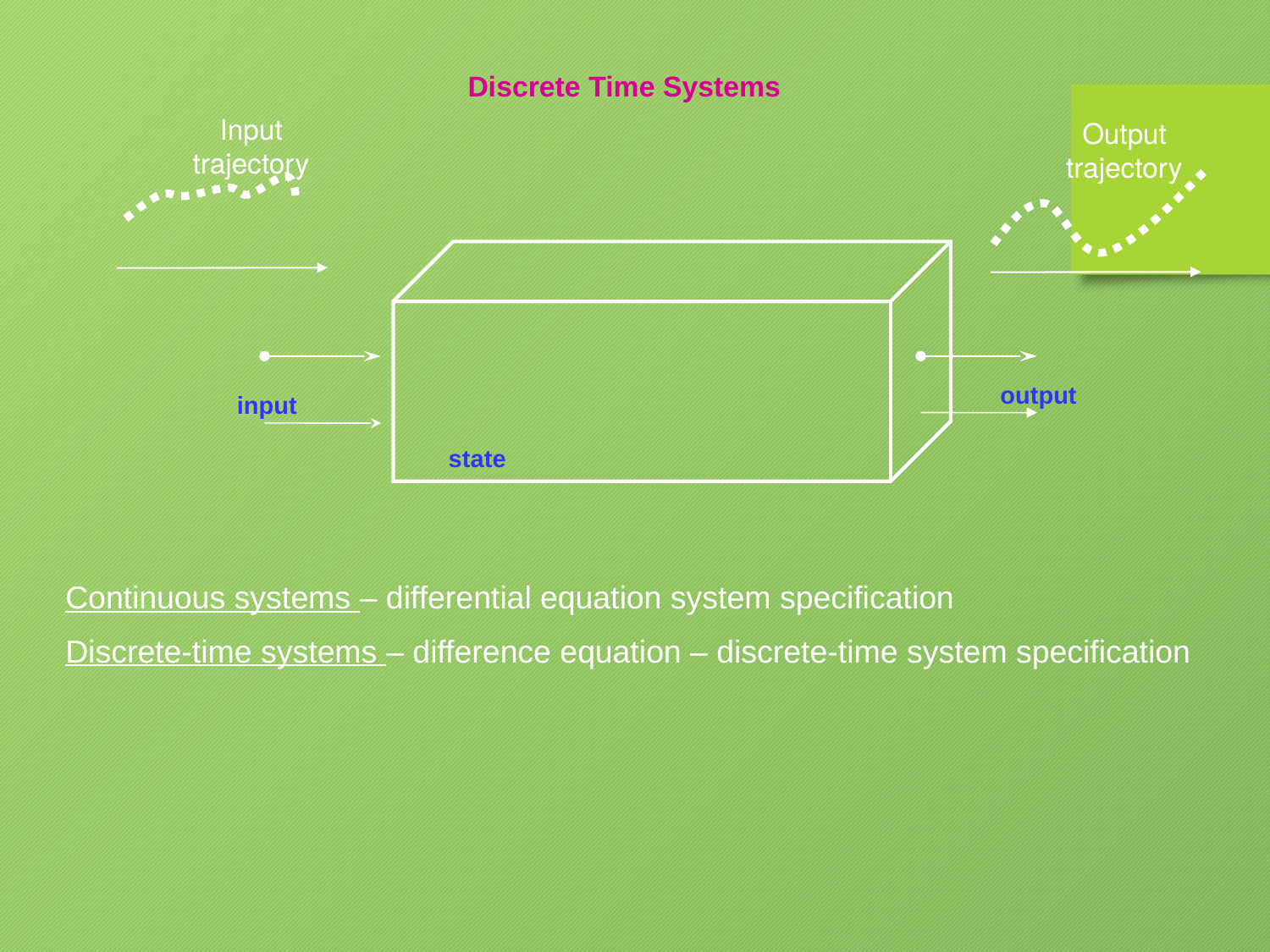

Discrete Time Systems
Input trajectory
Output trajectory

output
input

state

Continuous systems – differential equation system specification
Discrete-time systems – difference equation – discrete-time system specification